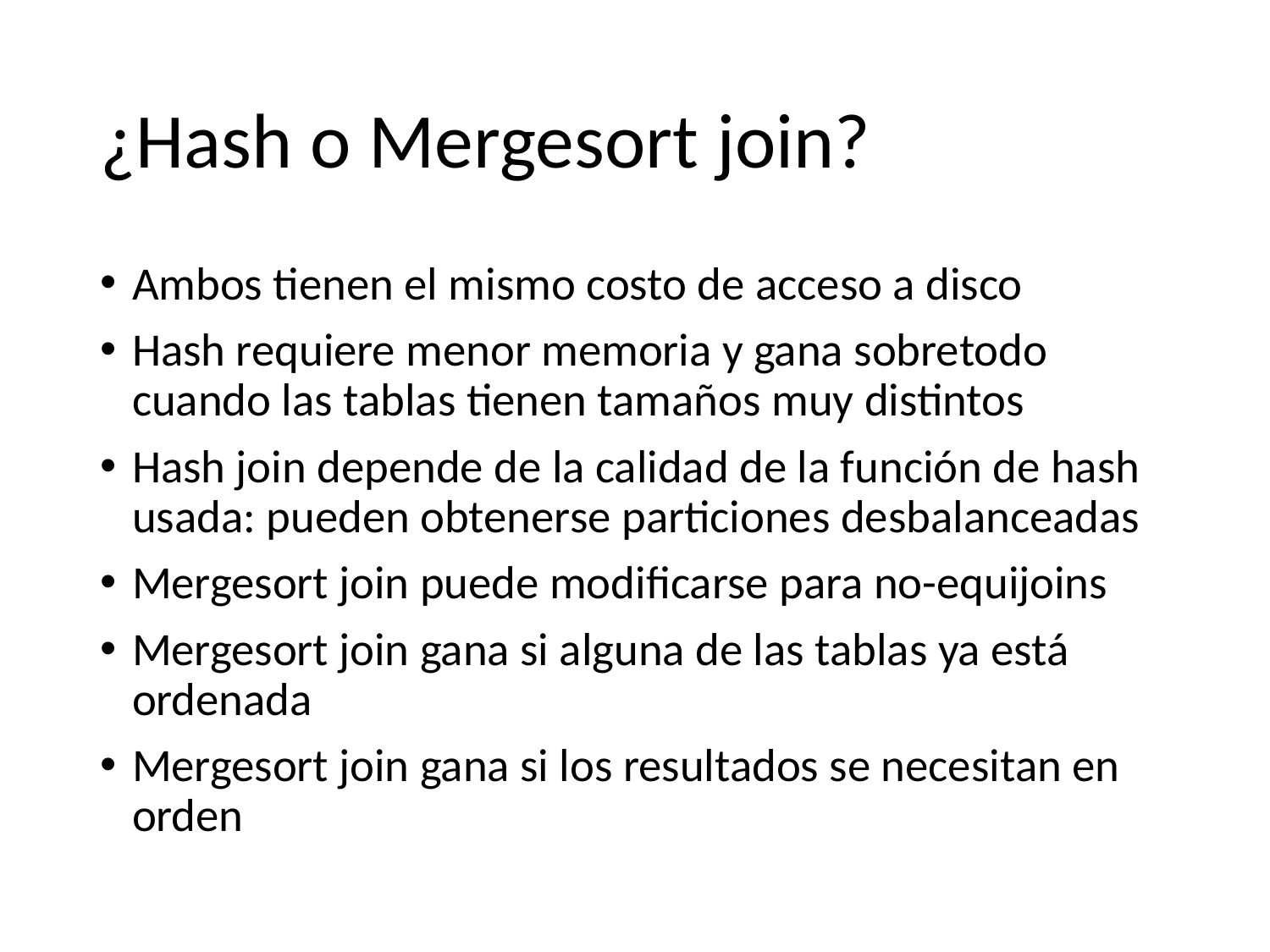

# ¿Hash o Mergesort join?
Ambos tienen el mismo costo de acceso a disco
Hash requiere menor memoria y gana sobretodo cuando las tablas tienen tamaños muy distintos
Hash join depende de la calidad de la función de hash usada: pueden obtenerse particiones desbalanceadas
Mergesort join puede modificarse para no-equijoins
Mergesort join gana si alguna de las tablas ya está ordenada
Mergesort join gana si los resultados se necesitan en orden